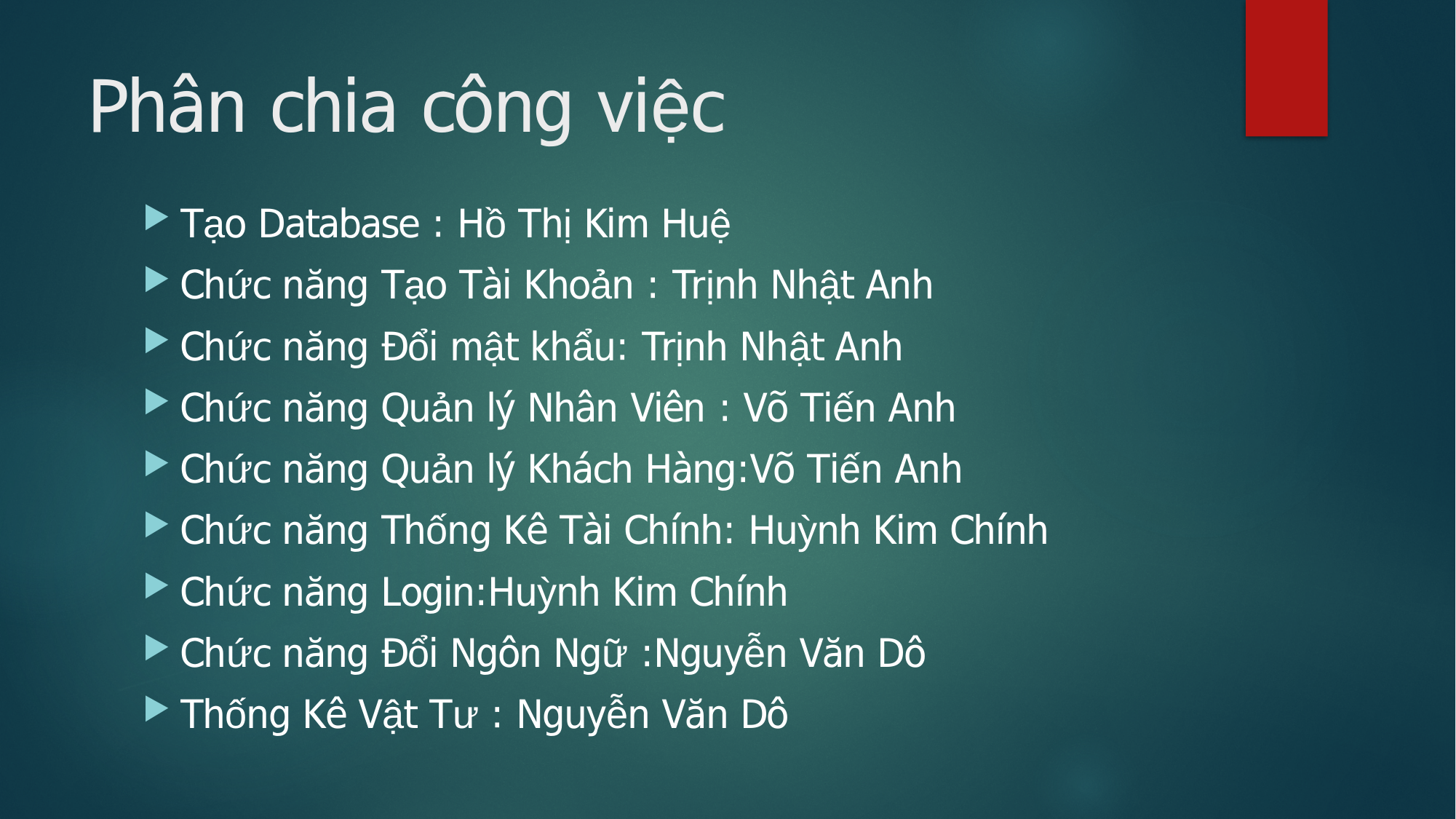

# Phân chia công việc
Tạo Database : Hồ Thị Kim Huệ
Chức năng Tạo Tài Khoản : Trịnh Nhật Anh
Chức năng Đổi mật khẩu: Trịnh Nhật Anh
Chức năng Quản lý Nhân Viên : Võ Tiến Anh
Chức năng Quản lý Khách Hàng:Võ Tiến Anh
Chức năng Thống Kê Tài Chính: Huỳnh Kim Chính
Chức năng Login:Huỳnh Kim Chính
Chức năng Đổi Ngôn Ngữ :Nguyễn Văn Dô
Thống Kê Vật Tư : Nguyễn Văn Dô